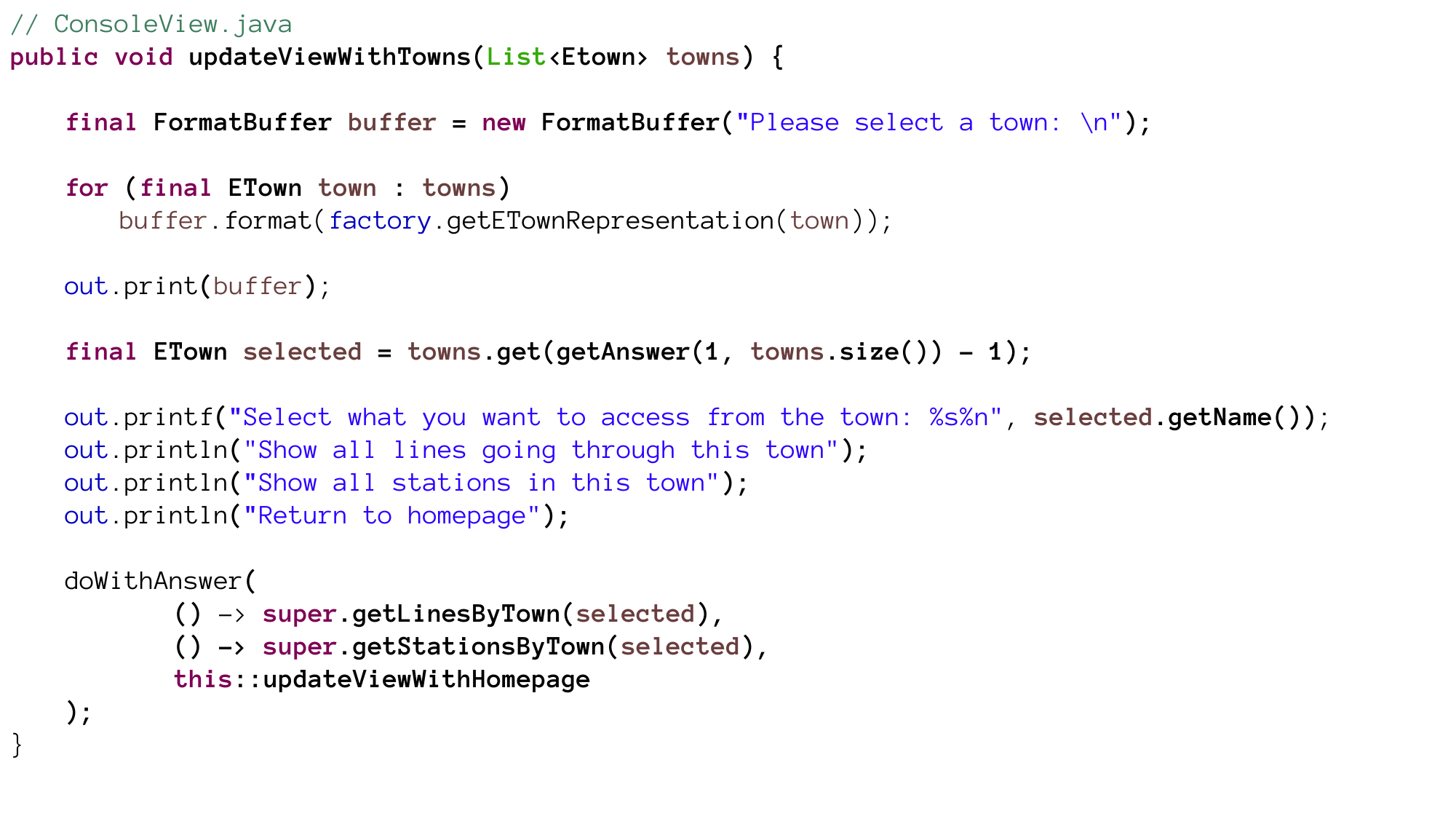

// ConsoleView.java
public void updateViewWithTowns(List<Etown> towns) {

final FormatBuffer buffer = new FormatBuffer("Please select a town: \n");

for (final ETown town : towns)
buffer.format(factory.getETownRepresentation(town));

out.print(buffer);

final ETown selected = towns.get(getAnswer(1, towns.size()) - 1);

out.printf("Select what you want to access from the town: %s%n", selected.getName());
out.println("Show all lines going through this town");
out.println("Show all stations in this town");
out.println("Return to homepage");

doWithAnswer(
	() -> super.getLinesByTown(selected),
	() -> super.getStationsByTown(selected),
   	this::updateViewWithHomepage
);
}